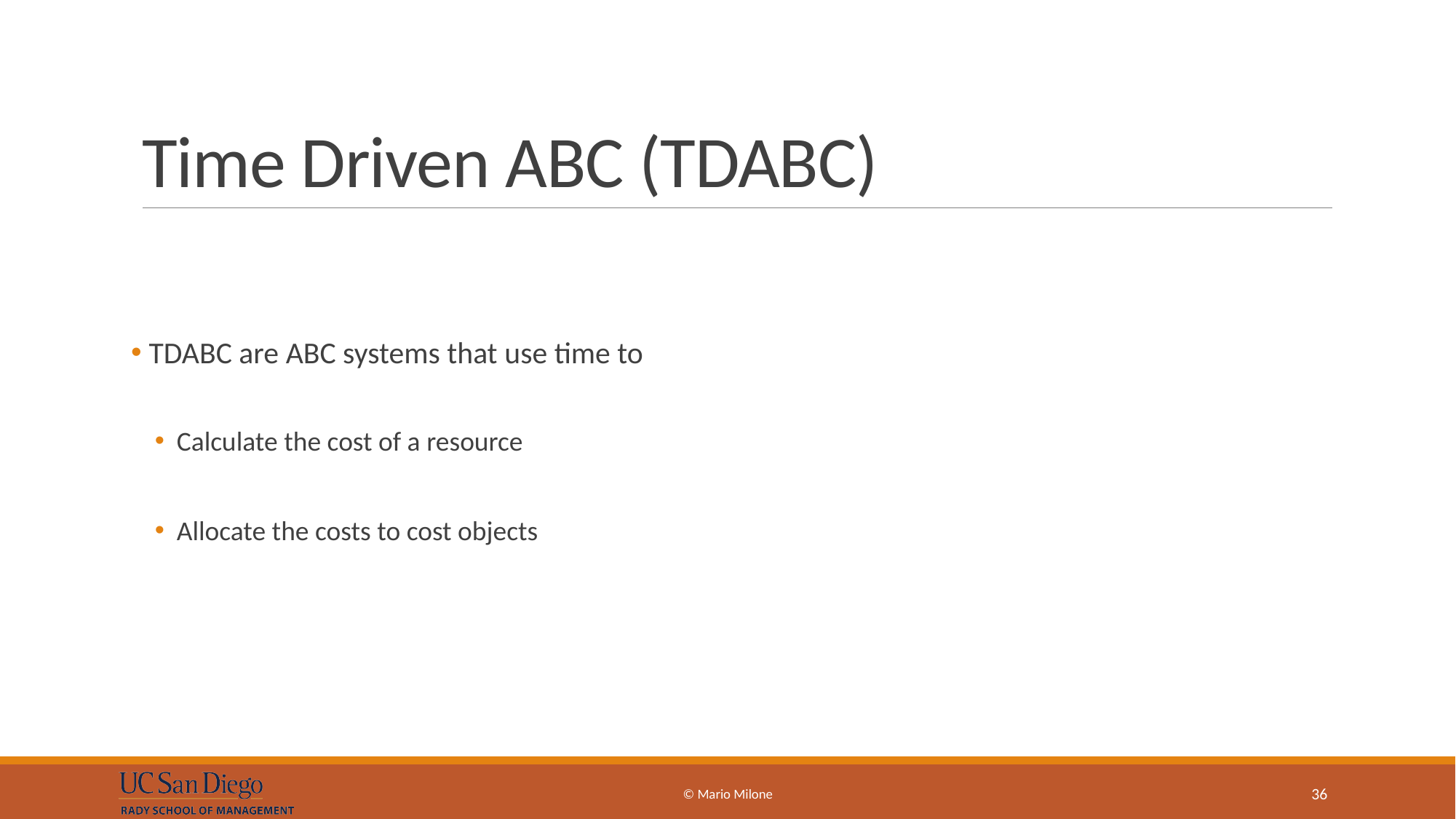

# Time Driven ABC (TDABC)

 TDABC are ABC systems that use time to

Calculate the cost of a resource

Allocate the costs to cost objects
© Mario Milone
36